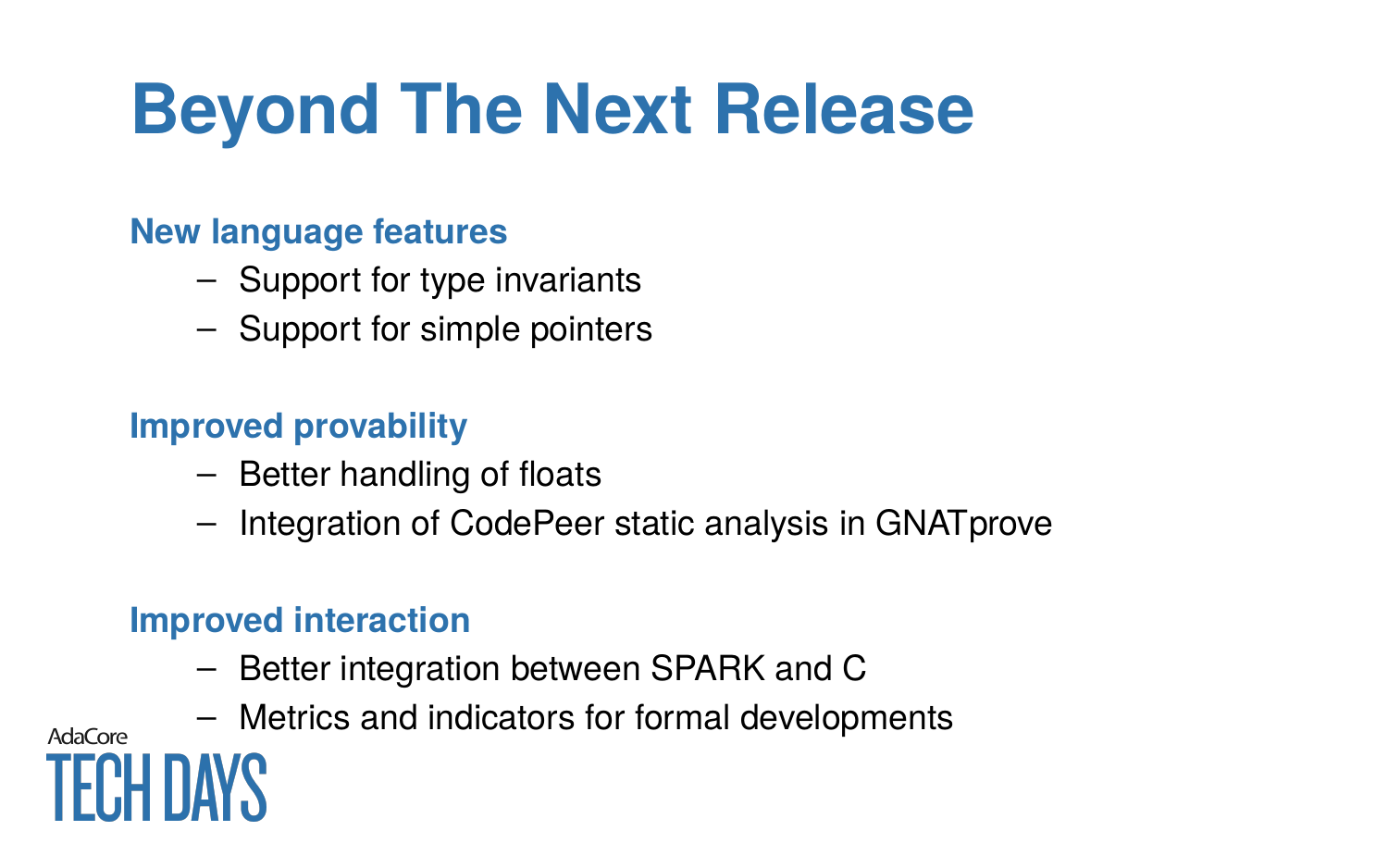

# Beyond The Next Release
New language features
Support for type invariants
Support for simple pointers

Improved provability
Better handling of floats
Integration of CodePeer static analysis in GNATprove

Improved interaction
Better integration between SPARK and C
Metrics and indicators for formal developments